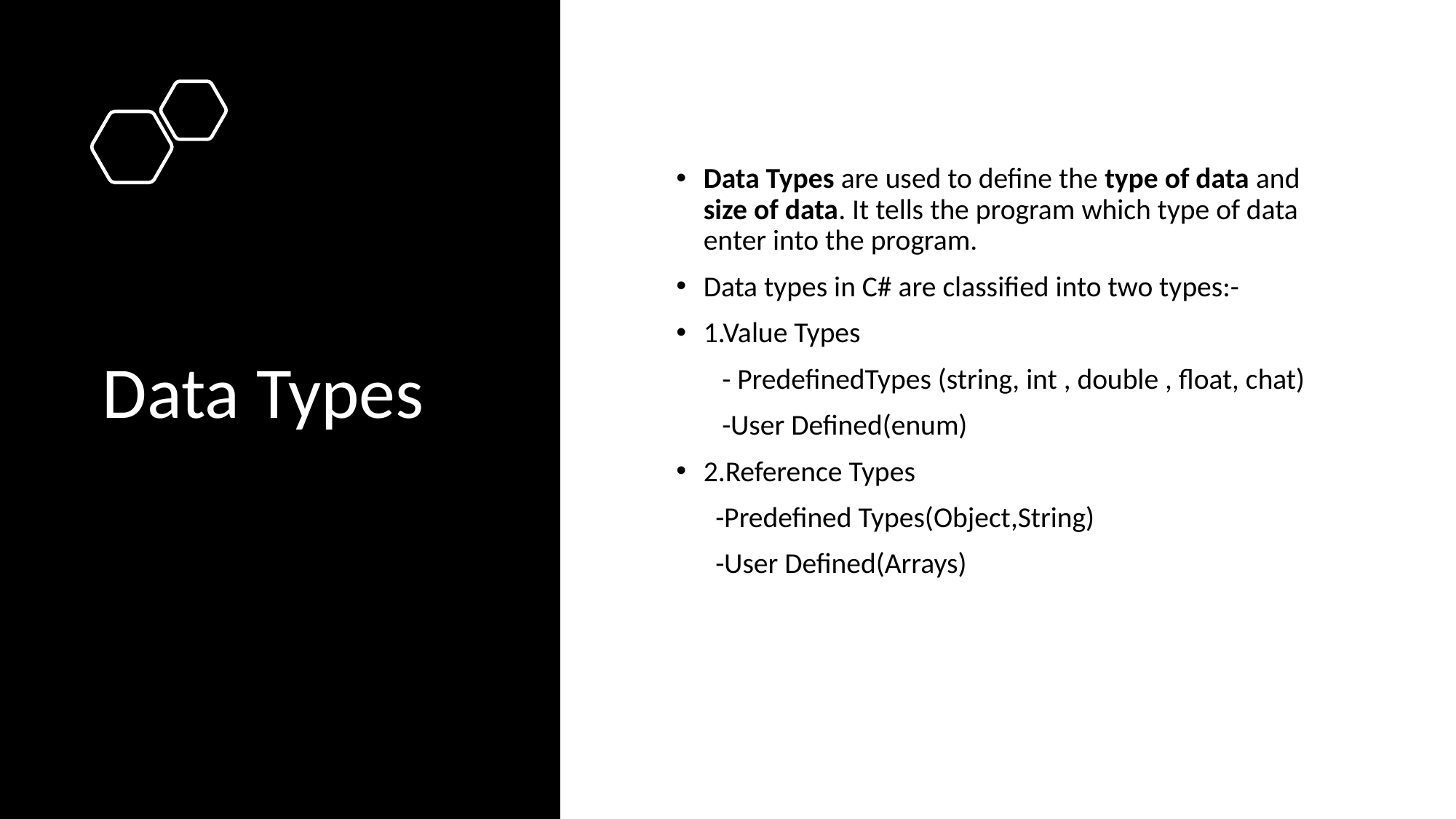

# Data Types
Data Types are used to define the type of data and size of data. It tells the program which type of data enter into the program.
Data types in C# are classified into two types:-
1.Value Types
       - PredefinedTypes (string, int , double , float, chat)
       -User Defined(enum)
2.Reference Types
      -Predefined Types(Object,String)
      -User Defined(Arrays)